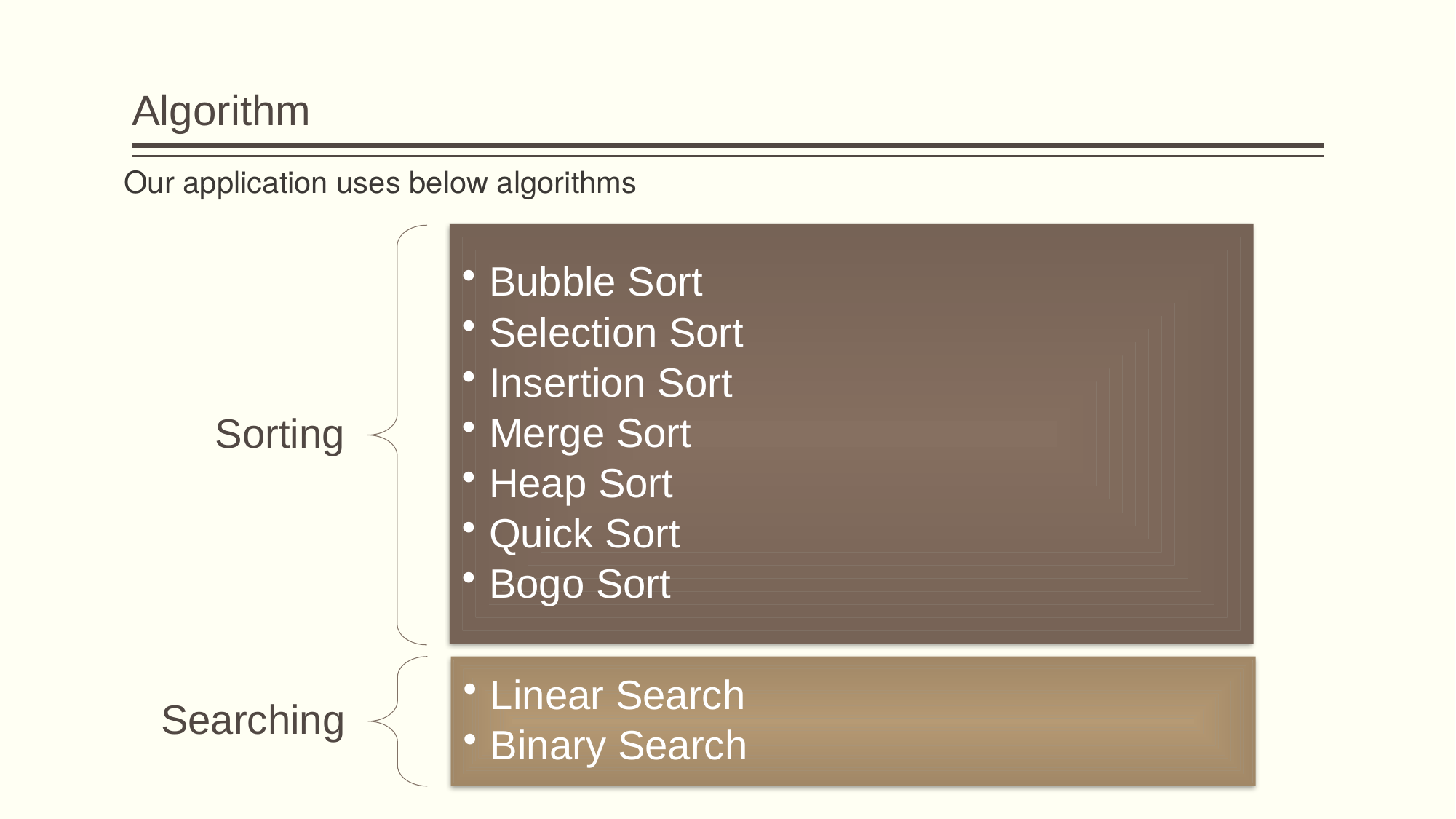

# Algorithm
Our application uses below algorithms
Sorting
Bubble Sort
Selection Sort
Insertion Sort
Merge Sort
Heap Sort
Quick Sort
Bogo Sort
Searching
Linear Search
Binary Search